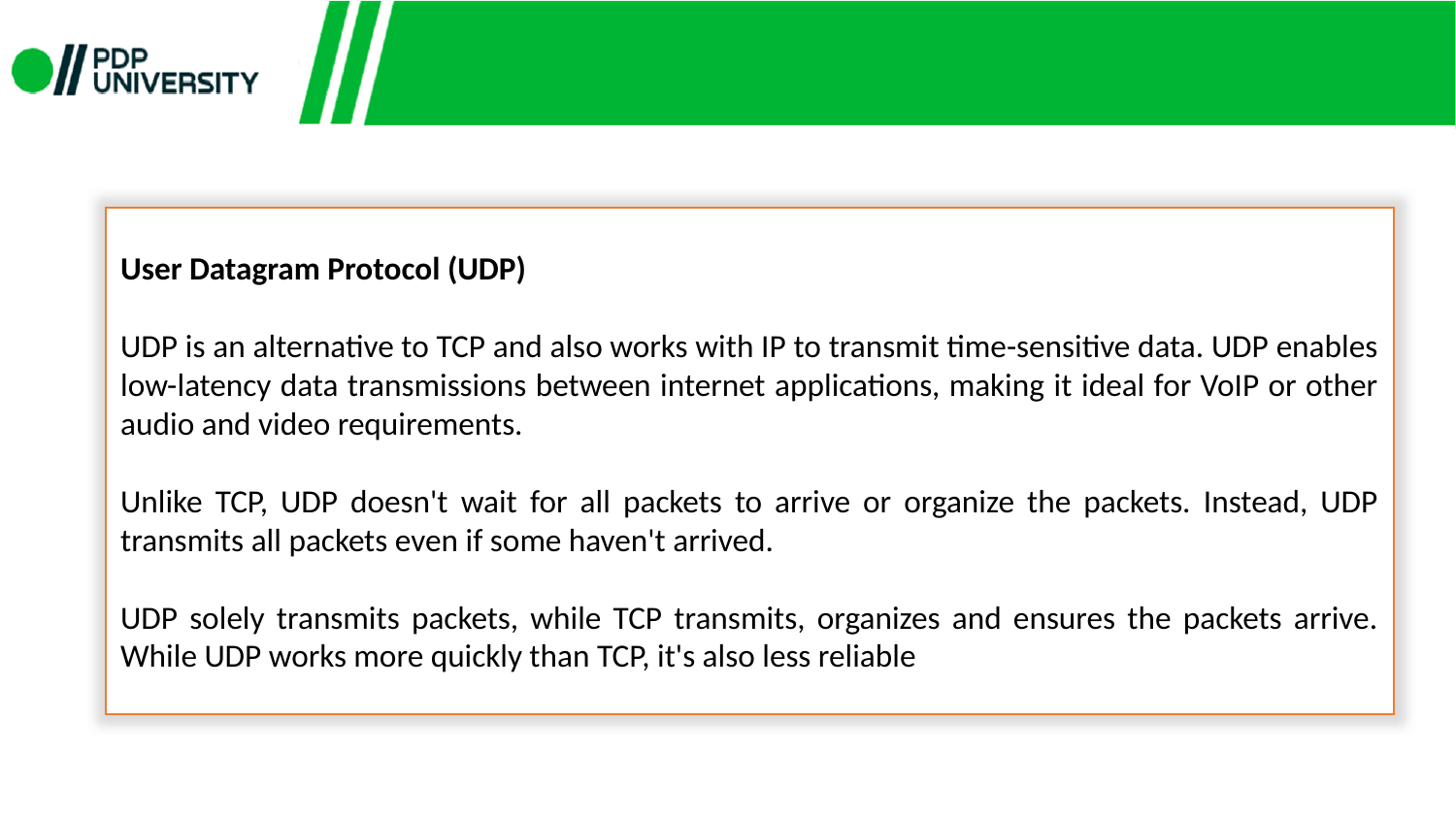

User Datagram Protocol (UDP)

UDP is an alternative to TCP and also works with IP to transmit time-sensitive data. UDP enables low-latency data transmissions between internet applications, making it ideal for VoIP or other audio and video requirements.

Unlike TCP, UDP doesn't wait for all packets to arrive or organize the packets. Instead, UDP transmits all packets even if some haven't arrived.

UDP solely transmits packets, while TCP transmits, organizes and ensures the packets arrive. While UDP works more quickly than TCP, it's also less reliable